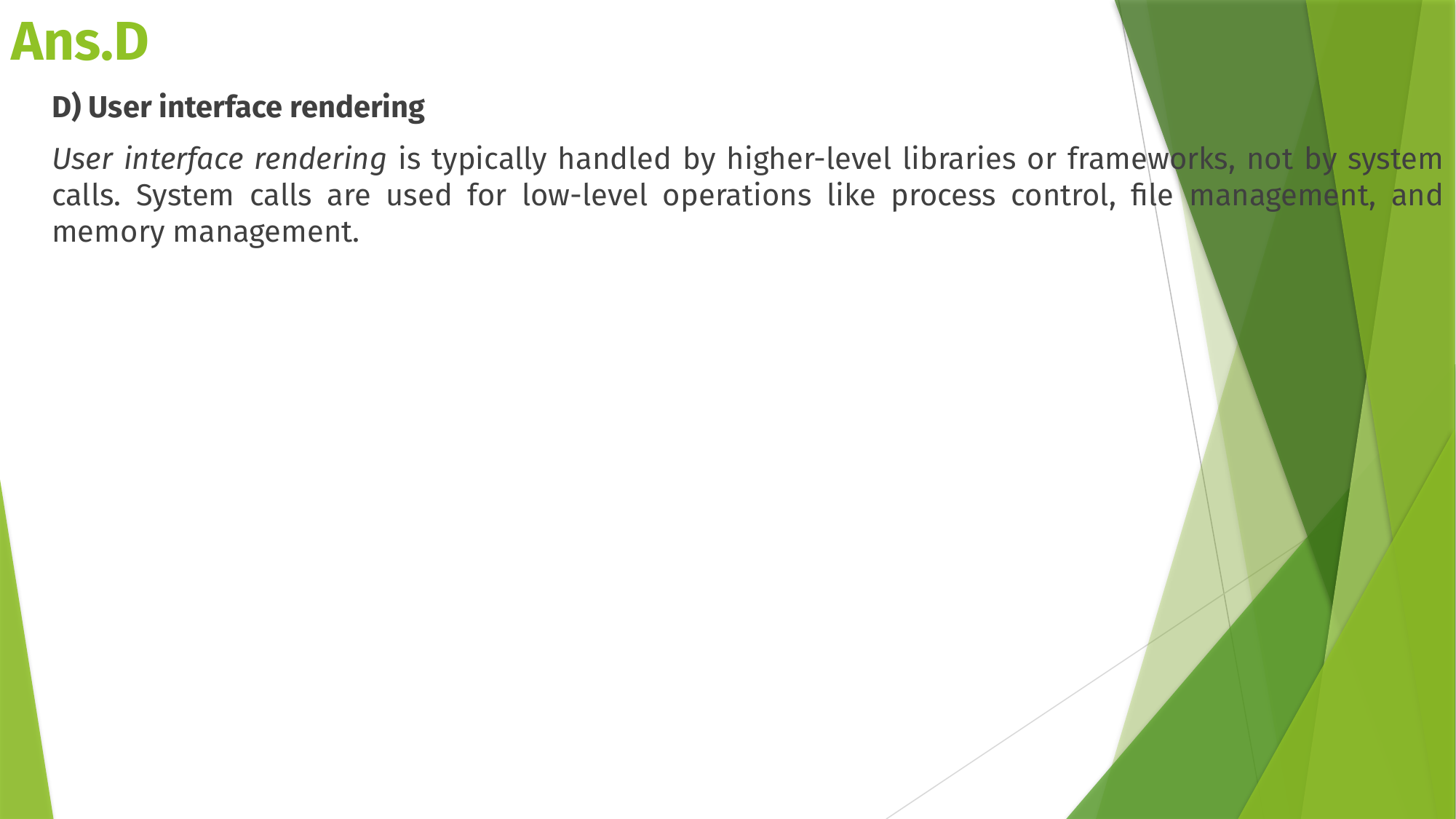

# Ans.D
	D) User interface rendering
	User interface rendering is typically handled by higher-level libraries or frameworks, not by system calls. System calls are used for low-level operations like process control, file management, and memory management.